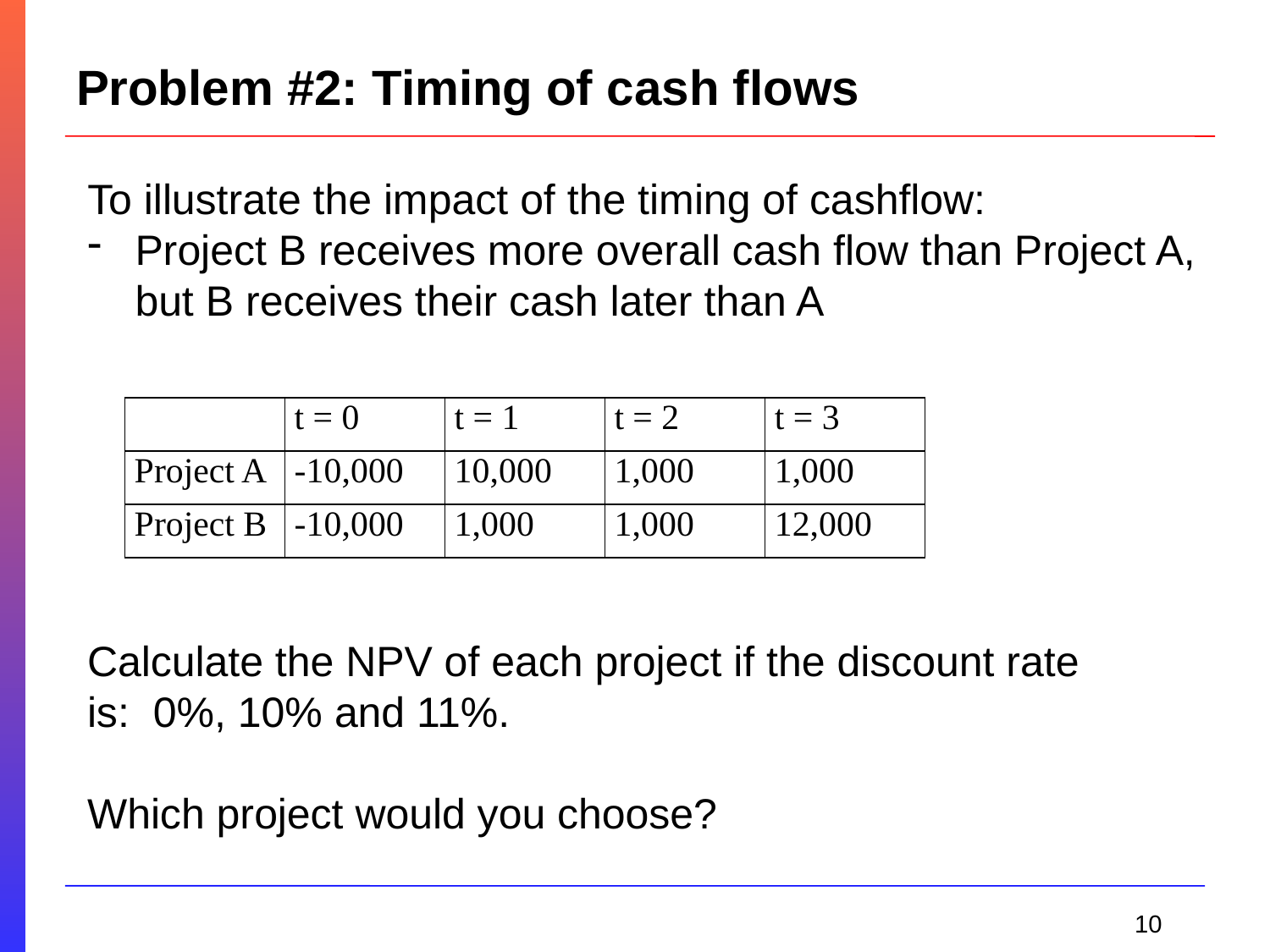

# Problem #2: Timing of cash flows
To illustrate the impact of the timing of cashflow:
Project B receives more overall cash flow than Project A, but B receives their cash later than A
|  | t = 0 | t = 1 | t = 2 | t = 3 |
| --- | --- | --- | --- | --- |
| Project A | -10,000 | 10,000 | 1,000 | 1,000 |
| Project B | -10,000 | 1,000 | 1,000 | 12,000 |
Calculate the NPV of each project if the discount rate is:  0%, 10% and 11%.

Which project would you choose?
10